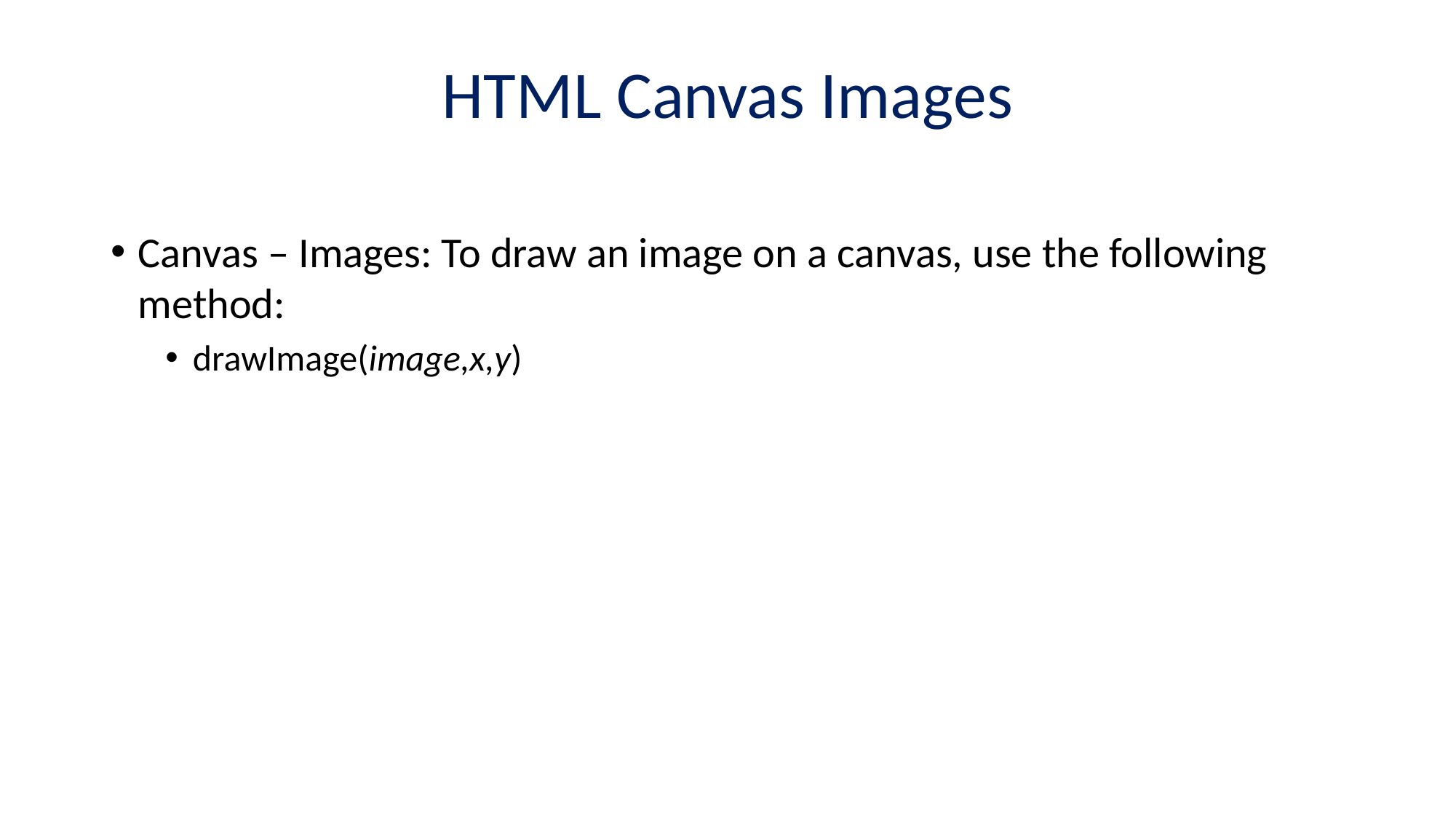

# HTML Canvas Images
Canvas – Images: To draw an image on a canvas, use the following method:
drawImage(image,x,y)